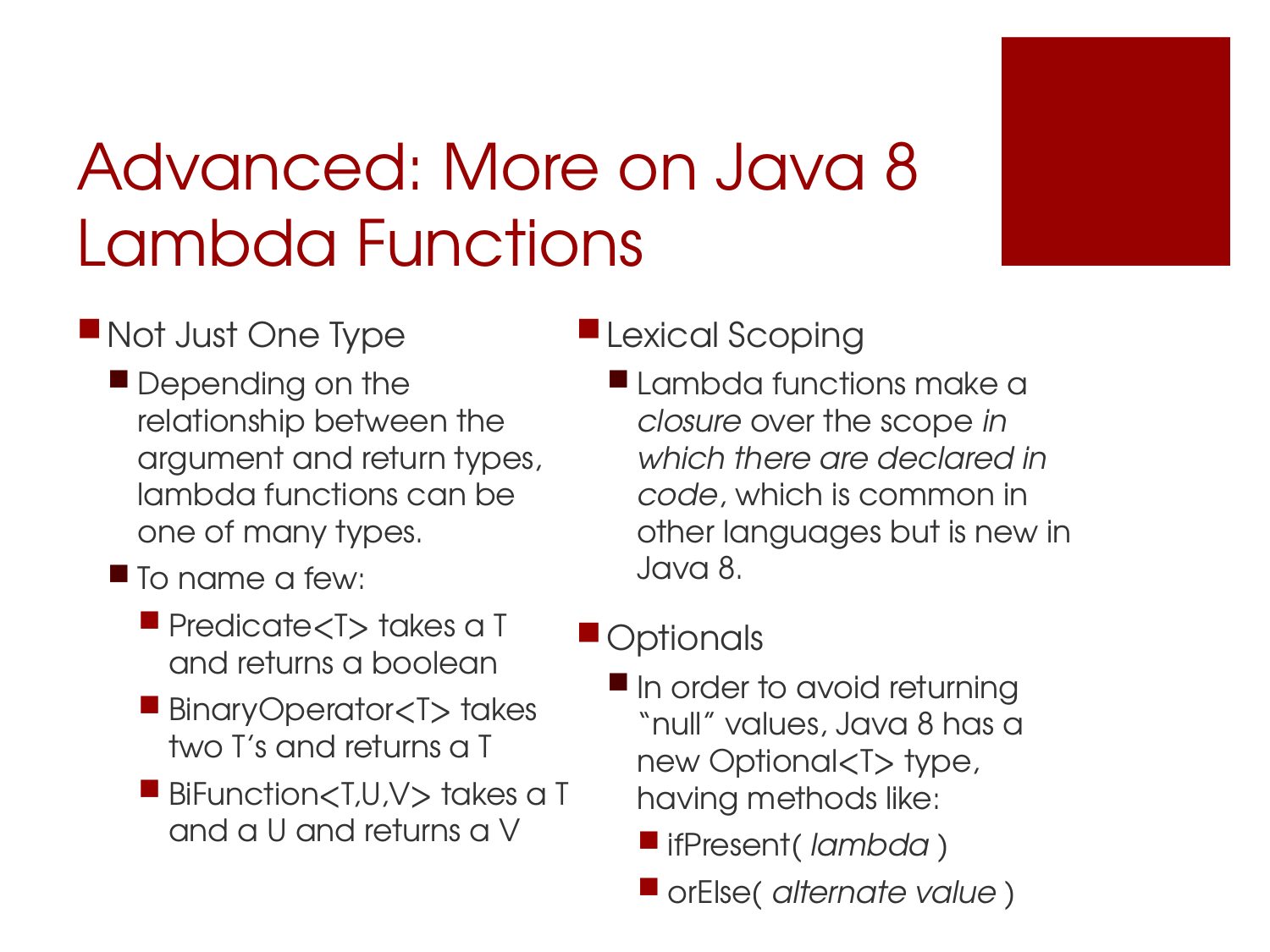

# Advanced: More on Java 8 Lambda Functions
Not Just One Type
Depending on the relationship between the argument and return types, lambda functions can be one of many types.
To name a few:
Predicate<T> takes a T and returns a boolean
BinaryOperator<T> takes two T’s and returns a T
BiFunction<T,U,V> takes a T and a U and returns a V

Lexical Scoping
Lambda functions make a closure over the scope in which there are declared in code, which is common in other languages but is new in Java 8.
Optionals
In order to avoid returning “null” values, Java 8 has a new Optional<T> type, having methods like:
ifPresent( lambda )
orElse( alternate value )